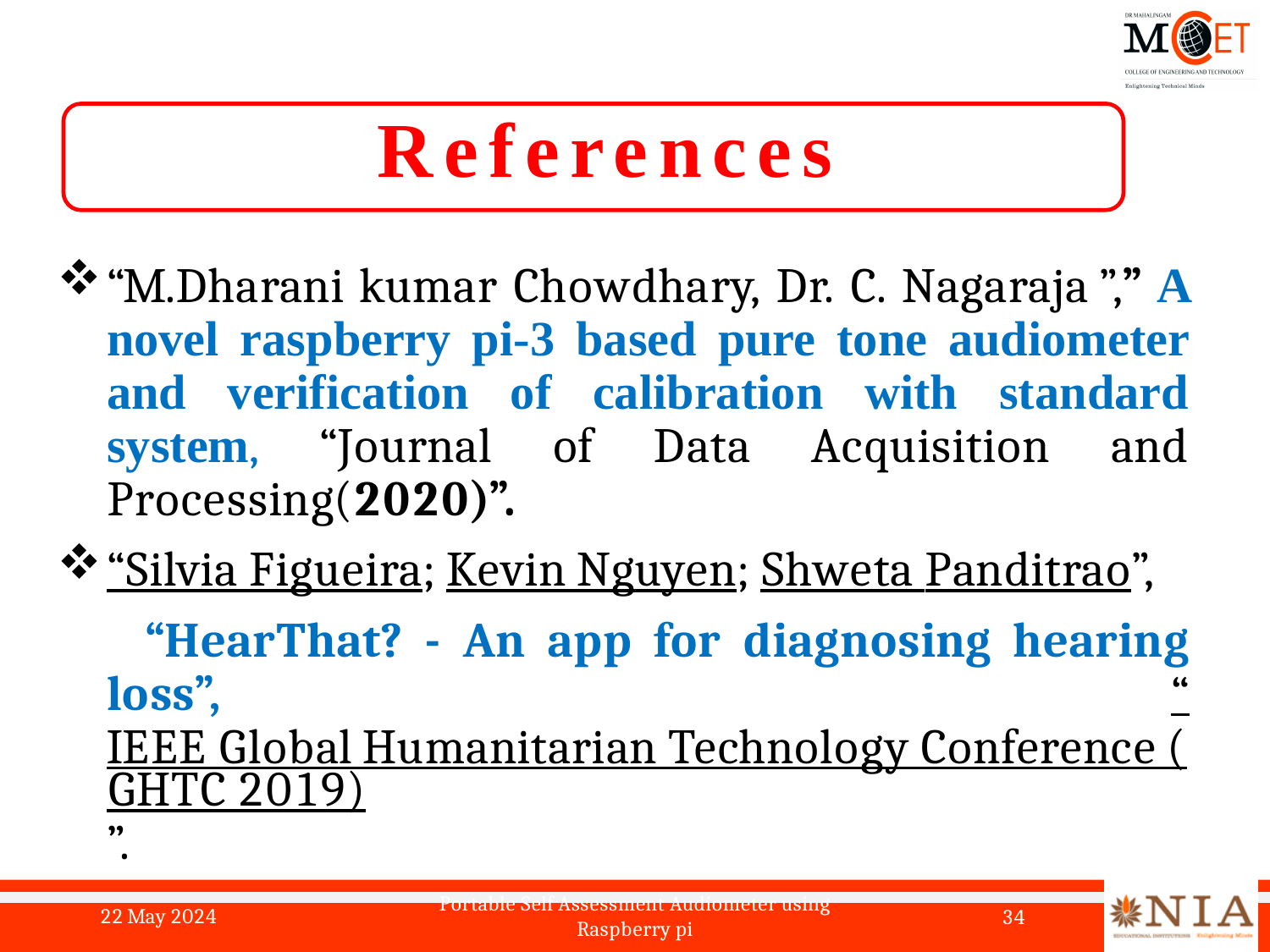

# References

“M.Dharani kumar Chowdhary, Dr. C. Nagaraja ”,” A novel raspberry pi-3 based pure tone audiometer and verification of calibration with standard system, “Journal of Data Acquisition and Processing(2020)”.
“Silvia Figueira; Kevin Nguyen; Shweta Panditrao”,
    “HearThat? - An app for diagnosing hearing loss”, “IEEE Global Humanitarian Technology Conference (GHTC 2019)”.

22 May 2024
Portable Self Assessment Audiometer using Raspberry pi
34